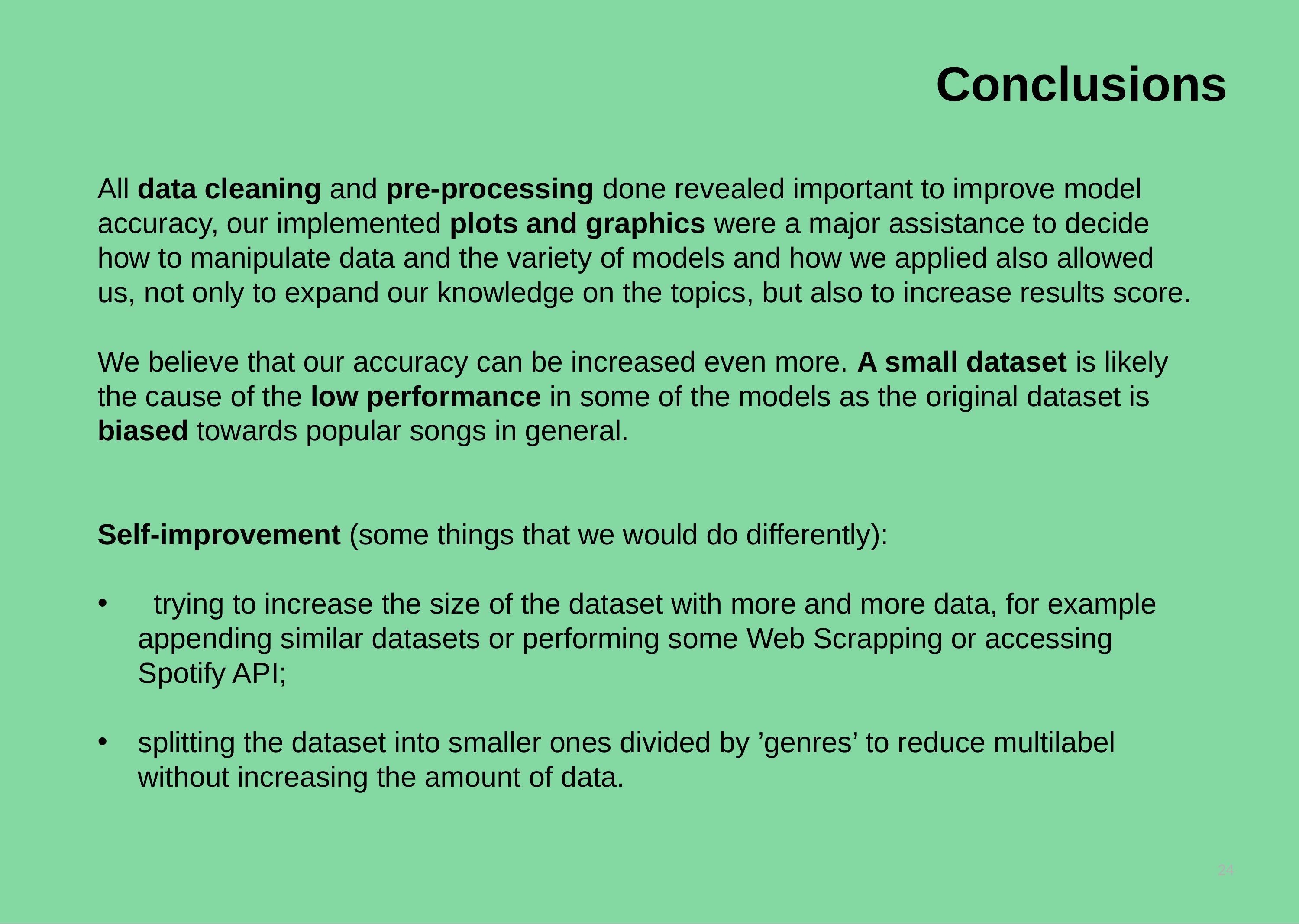

Conclusions

All data cleaning and pre-processing done revealed important to improve model accuracy, our implemented plots and graphics were a major assistance to decide how to manipulate data and the variety of models and how we applied also allowed us, not only to expand our knowledge on the topics, but also to increase results score.

We believe that our accuracy can be increased even more. A small dataset is likely the cause of the low performance in some of the models as the original dataset is biased towards popular songs in general.

Self-improvement (some things that we would do differently):

  trying to increase the size of the dataset with more and more data, for example appending similar datasets or performing some Web Scrapping or accessing Spotify API;

splitting the dataset into smaller ones divided by ’genres’ to reduce multilabel without increasing the amount of data.

24